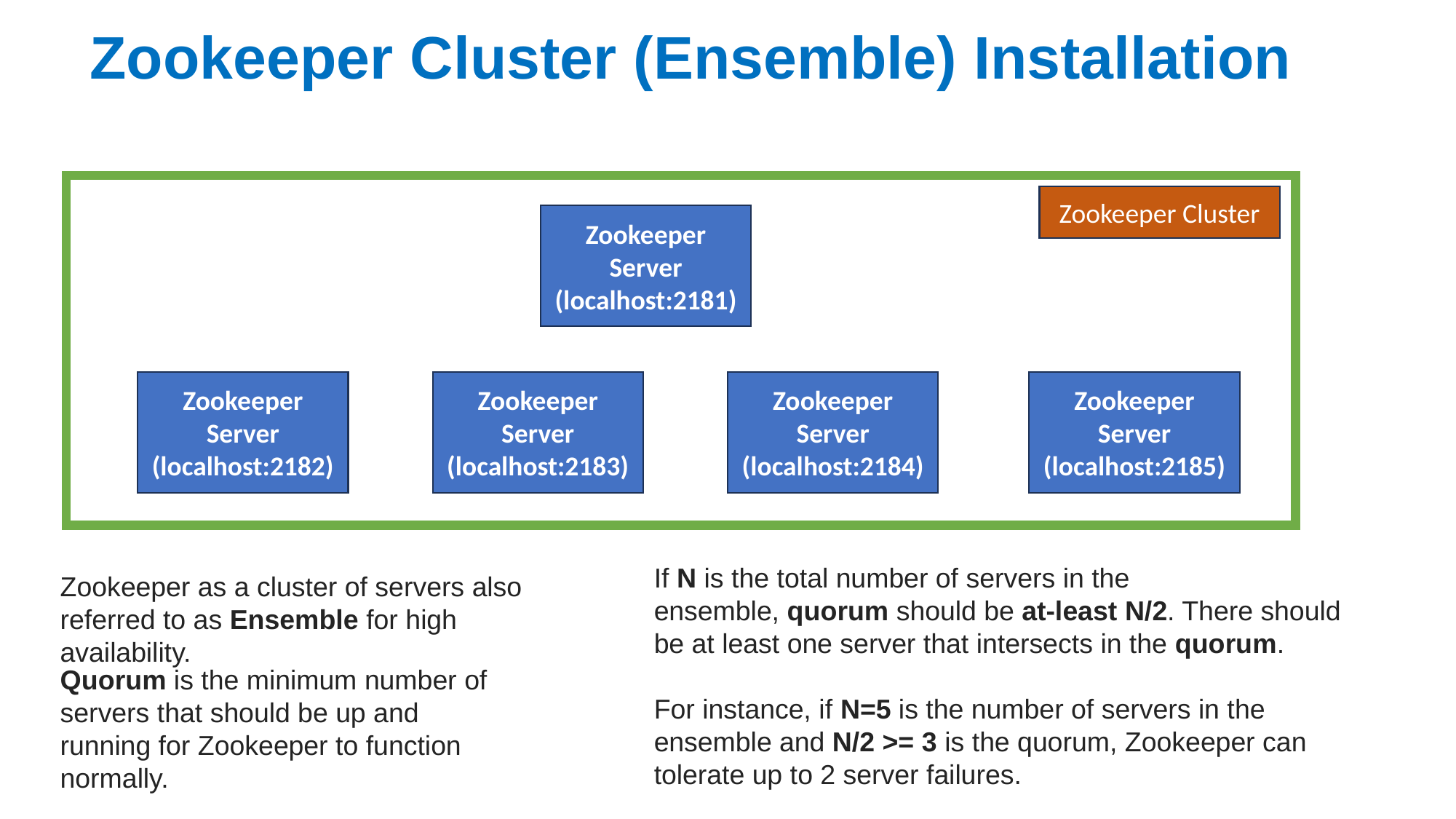

# Zookeeper Cluster (Ensemble) Installation

Zookeeper Cluster
Zookeeper Server (localhost:2181)
Zookeeper Server (localhost:2182)
Zookeeper Server (localhost:2183)
Zookeeper Server (localhost:2184)
Zookeeper Server (localhost:2185)
If N is the total number of servers in the ensemble, quorum should be at-least N/2. There should be at least one server that intersects in the quorum.

For instance, if N=5 is the number of servers in the ensemble and N/2 >= 3 is the quorum, Zookeeper can tolerate up to 2 server failures.
Zookeeper as a cluster of servers also referred to as Ensemble for high availability.
Quorum is the minimum number of servers that should be up and running for Zookeeper to function normally.